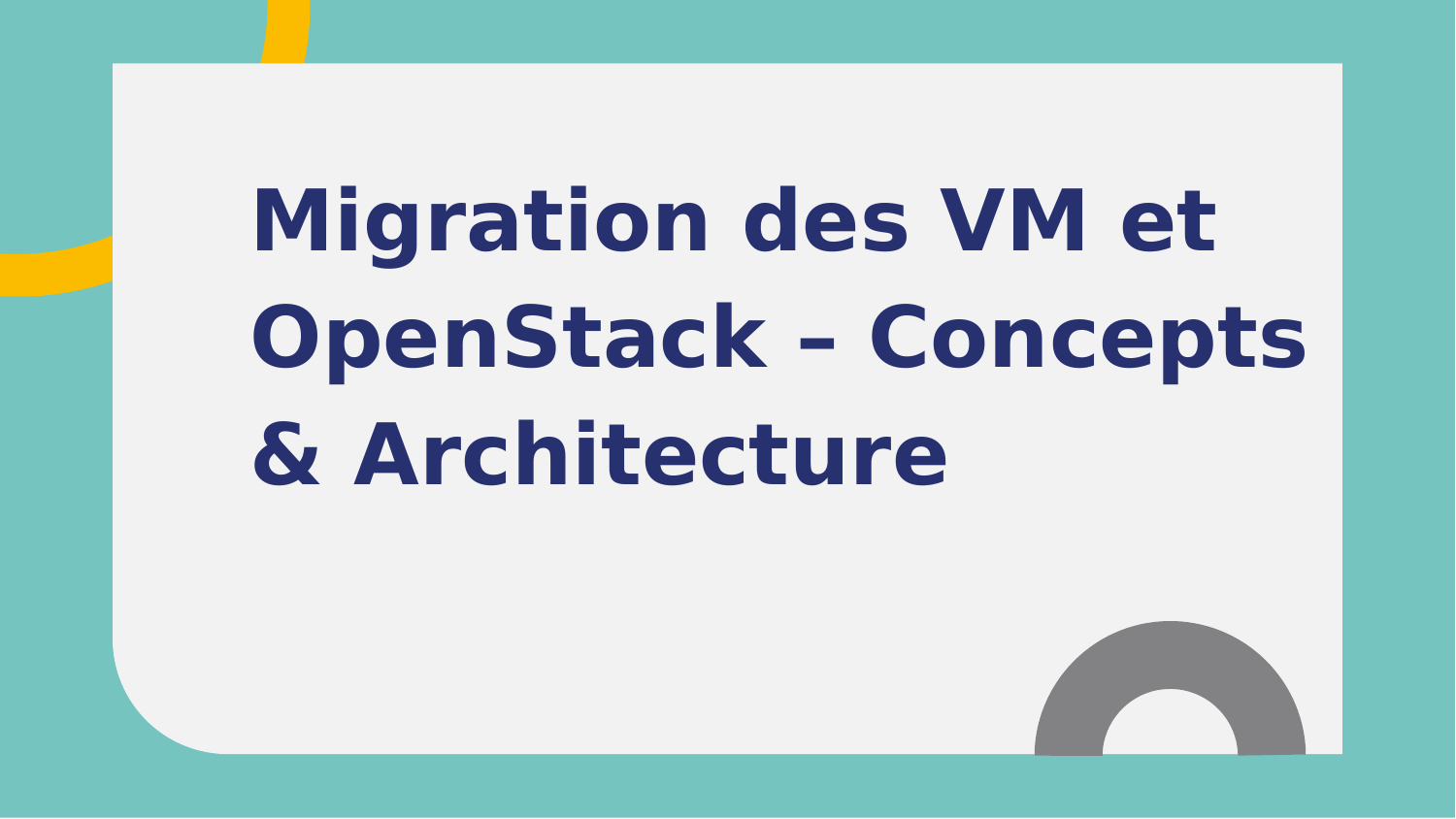

Migration des VM et OpenStack – Concepts & Architecture